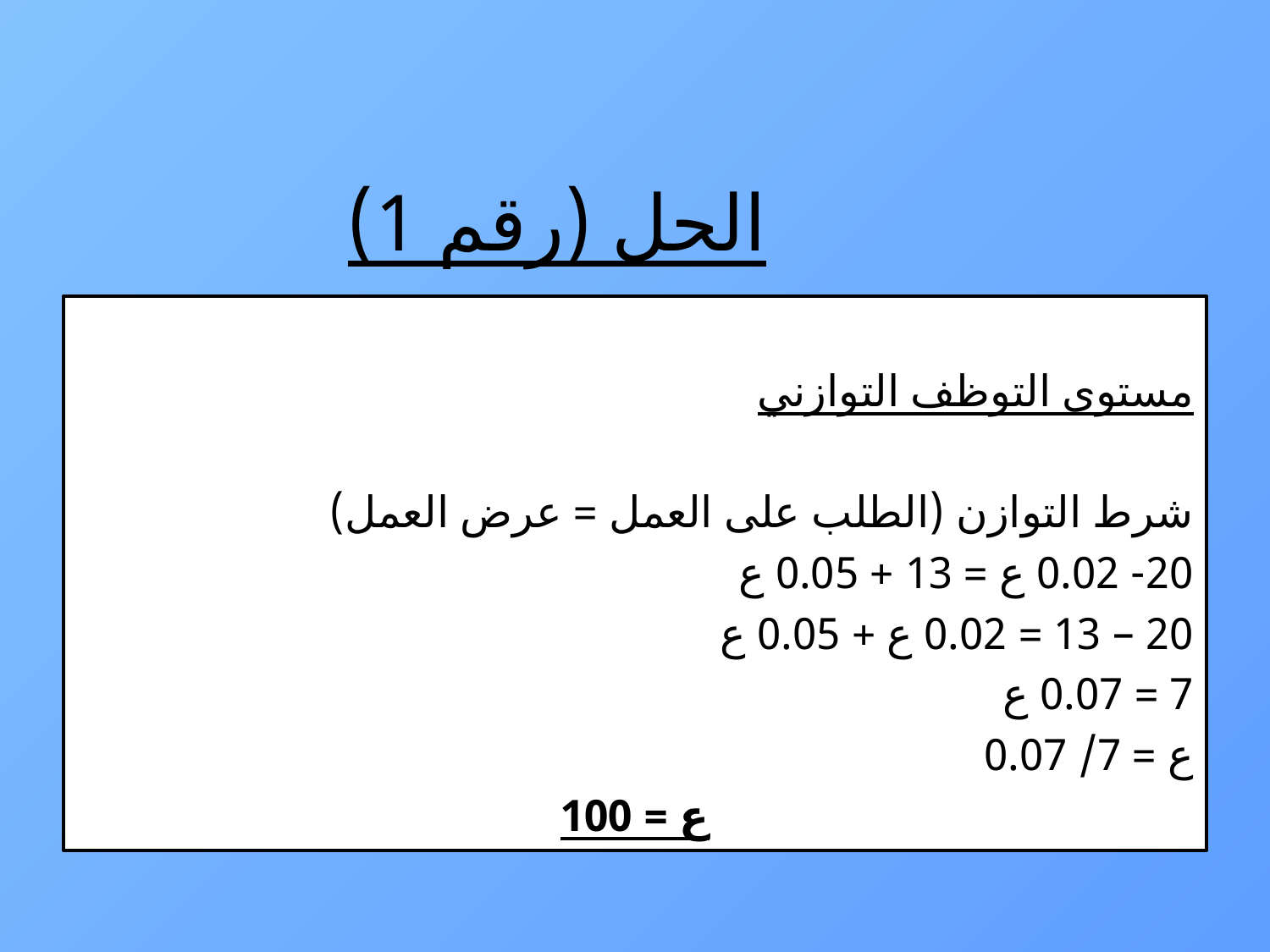

# الحل (رقم 1)

مستوى التوظف التوازني

شرط التوازن (الطلب على العمل = عرض العمل)
20- 0.02 ع = 13 + 0.05 ع
20 – 13 = 0.02 ع + 0.05 ع
7 = 0.07 ع
ع = 7/ 0.07
ع = 100